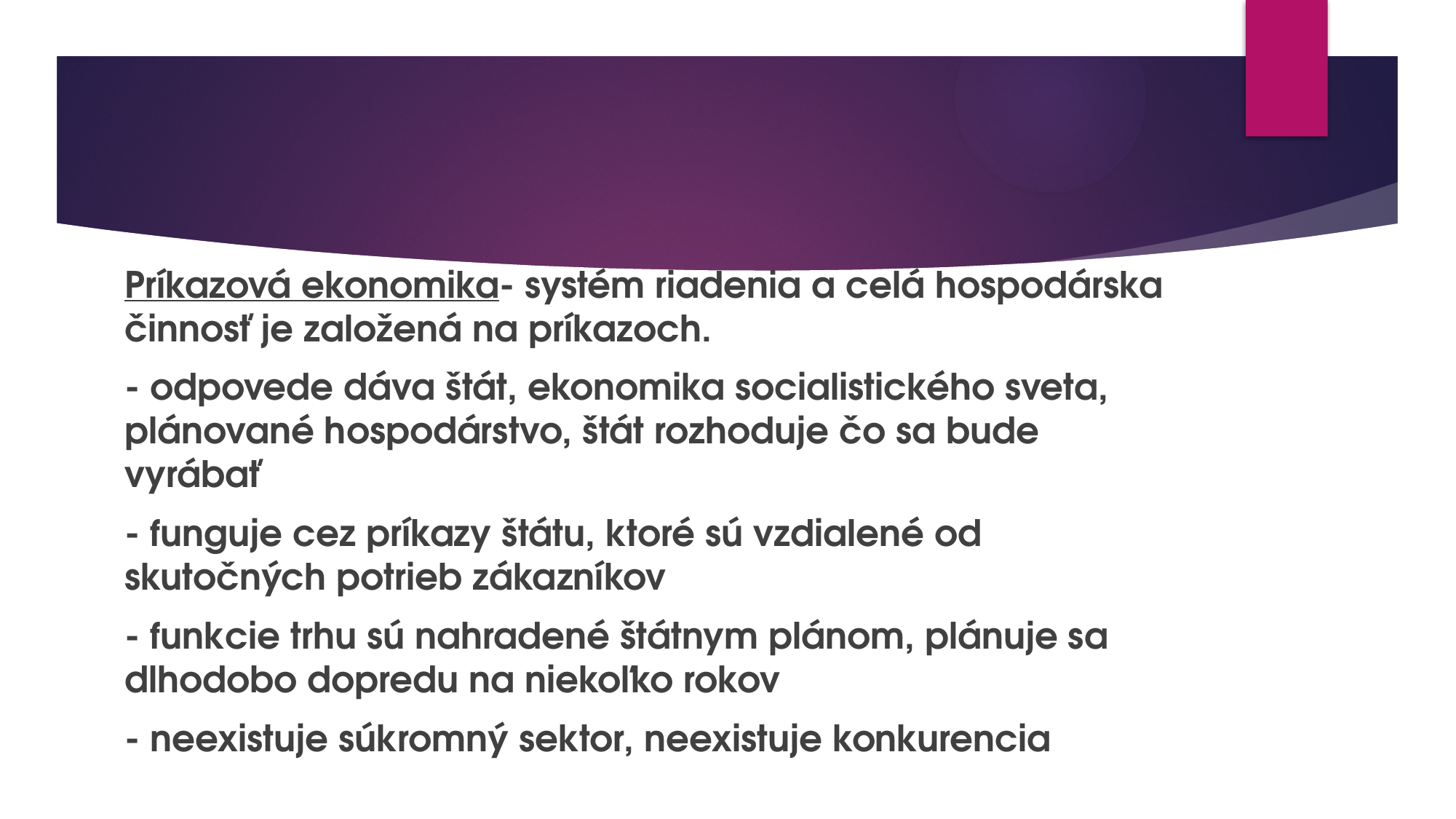

Príkazová ekonomika- systém riadenia a celá hospodárska činnosť je založená na príkazoch.
- odpovede dáva štát, ekonomika socialistického sveta, plánované hospodárstvo, štát rozhoduje čo sa bude vyrábať
- funguje cez príkazy štátu, ktoré sú vzdialené od skutočných potrieb zákazníkov
- funkcie trhu sú nahradené štátnym plánom, plánuje sa dlhodobo dopredu na niekoľko rokov
- neexistuje súkromný sektor, neexistuje konkurencia